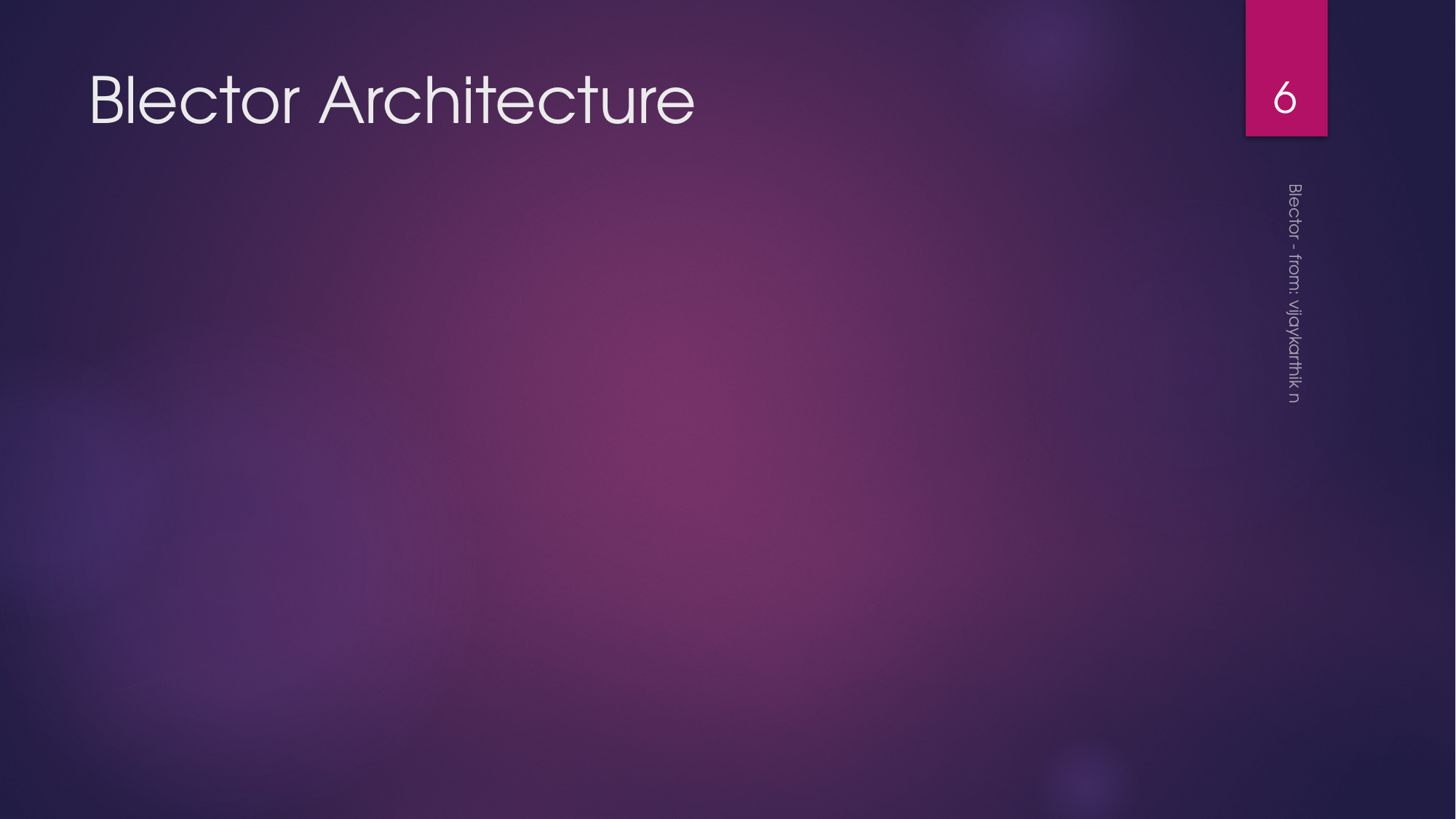

6
# Blector Architecture

Blector - from: vijaykarthik n